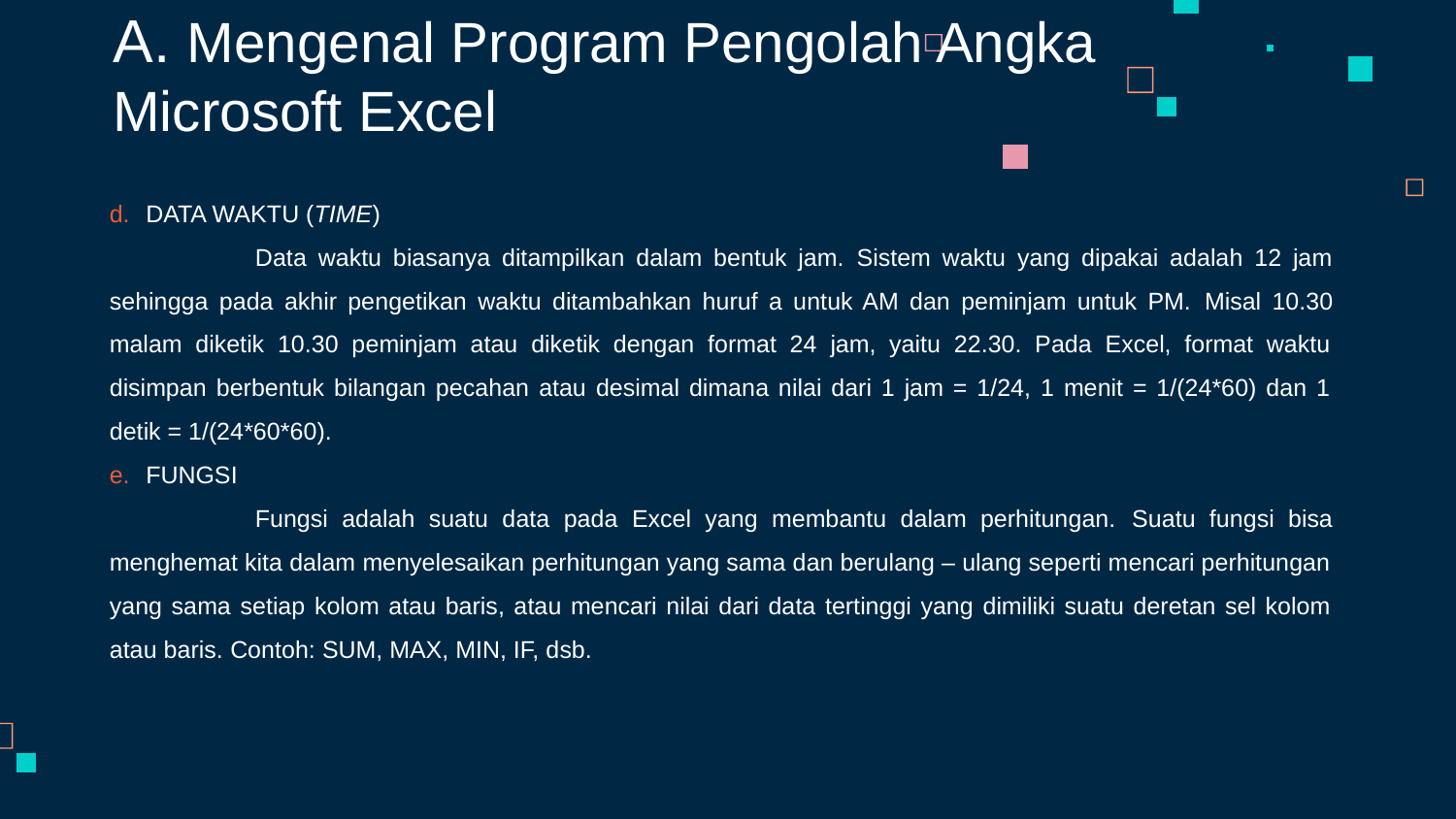

# A. Mengenal Program Pengolah Angka Microsoft Excel
DATA WAKTU (TIME)
	Data waktu biasanya ditampilkan dalam bentuk jam. Sistem waktu yang dipakai adalah 12 jam sehingga pada akhir pengetikan waktu ditambahkan huruf a untuk AM dan peminjam untuk PM. Misal 10.30 malam diketik 10.30 peminjam atau diketik dengan format 24 jam, yaitu 22.30. Pada Excel, format waktu disimpan berbentuk bilangan pecahan atau desimal dimana nilai dari 1 jam = 1/24, 1 menit = 1/(24*60) dan 1 detik = 1/(24*60*60).
FUNGSI
	Fungsi adalah suatu data pada Excel yang membantu dalam perhitungan. Suatu fungsi bisa menghemat kita dalam menyelesaikan perhitungan yang sama dan berulang – ulang seperti mencari perhitungan yang sama setiap kolom atau baris, atau mencari nilai dari data tertinggi yang dimiliki suatu deretan sel kolom atau baris. Contoh: SUM, MAX, MIN, IF, dsb.